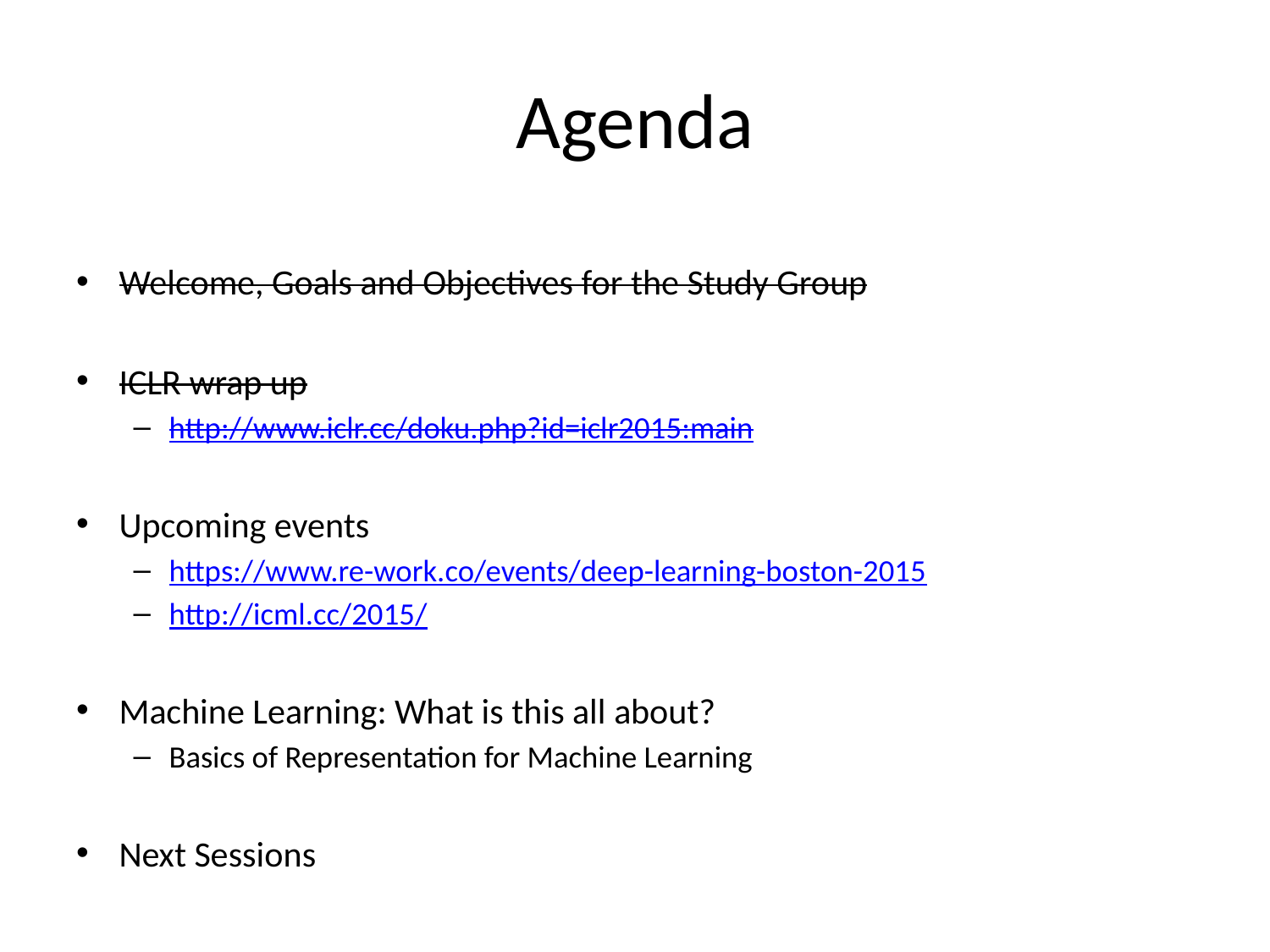

# Agenda
Welcome, Goals and Objectives for the Study Group

ICLR wrap up
http://www.iclr.cc/doku.php?id=iclr2015:main

Upcoming events
https://www.re-work.co/events/deep-learning-boston-2015
http://icml.cc/2015/

Machine Learning: What is this all about?
Basics of Representation for Machine Learning

Next Sessions